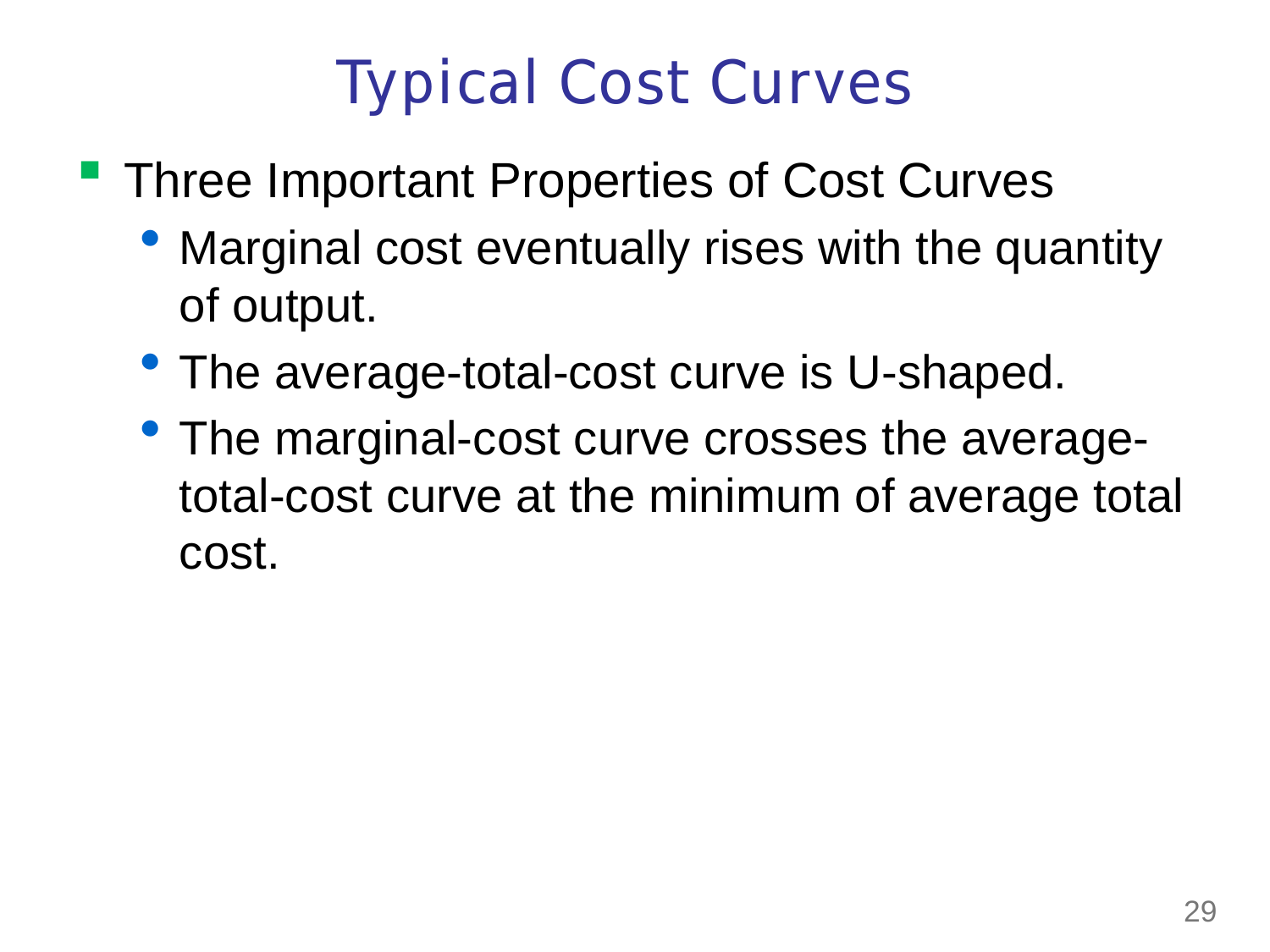

# Typical Cost Curves
Three Important Properties of Cost Curves
Marginal cost eventually rises with the quantity of output.
The average-total-cost curve is U-shaped.
The marginal-cost curve crosses the average-total-cost curve at the minimum of average total cost.